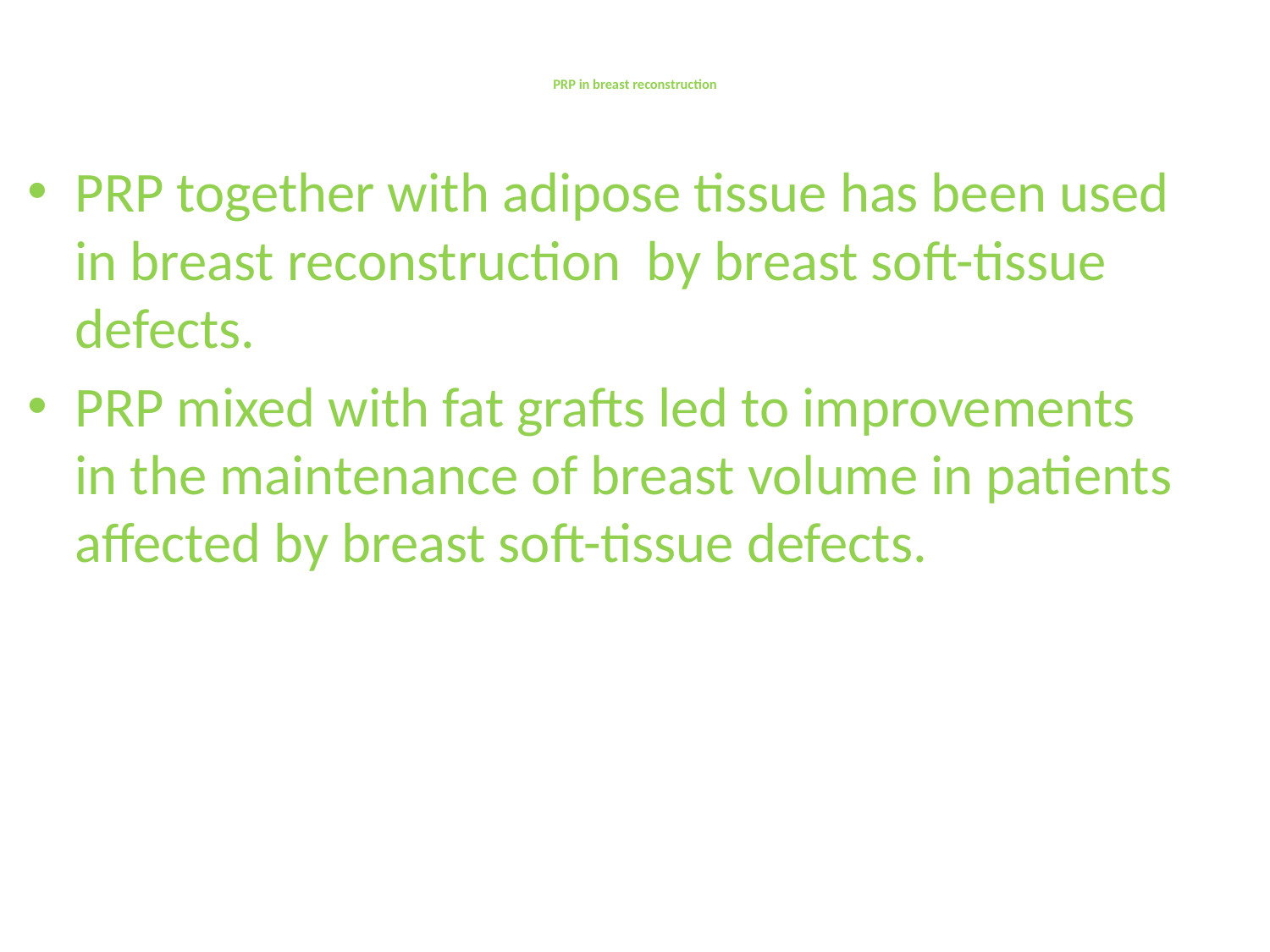

# PRP in breast reconstruction
PRP together with adipose tissue has been used in breast reconstruction  by breast soft-tissue defects.
PRP mixed with fat grafts led to improvements in the maintenance of breast volume in patients affected by breast soft-tissue defects.